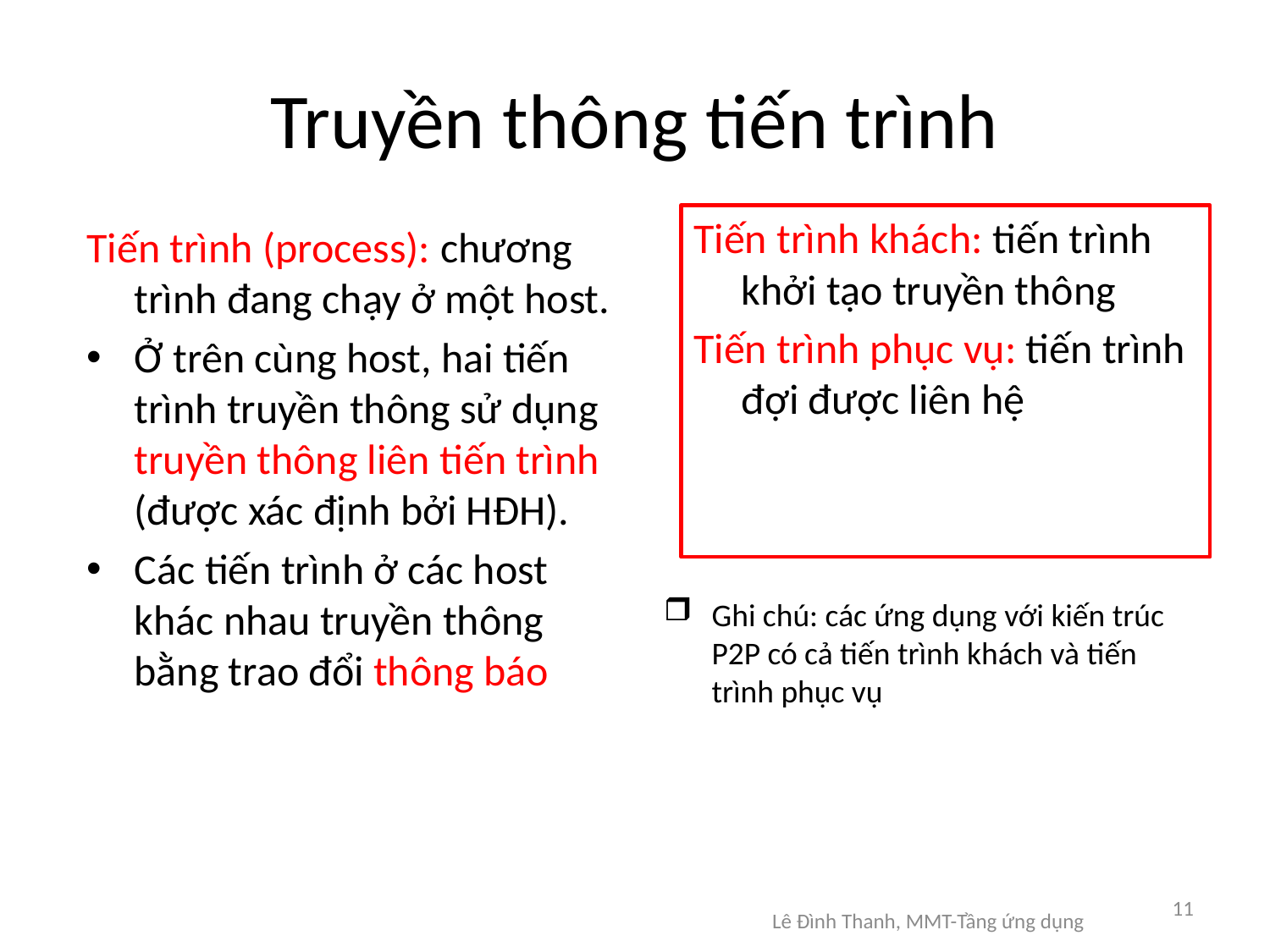

# Truyền thông tiến trình
Tiến trình khách: tiến trình khởi tạo truyền thông
Tiến trình phục vụ: tiến trình đợi được liên hệ

Tiến trình (process): chương trình đang chạy ở một host.
Ở trên cùng host, hai tiến trình truyền thông sử dụng truyền thông liên tiến trình (được xác định bởi HĐH).
Các tiến trình ở các host khác nhau truyền thông bằng trao đổi thông báo
Ghi chú: các ứng dụng với kiến trúc P2P có cả tiến trình khách và tiến trình phục vụ
11
Lê Đình Thanh, MMT-Tầng ứng dụng